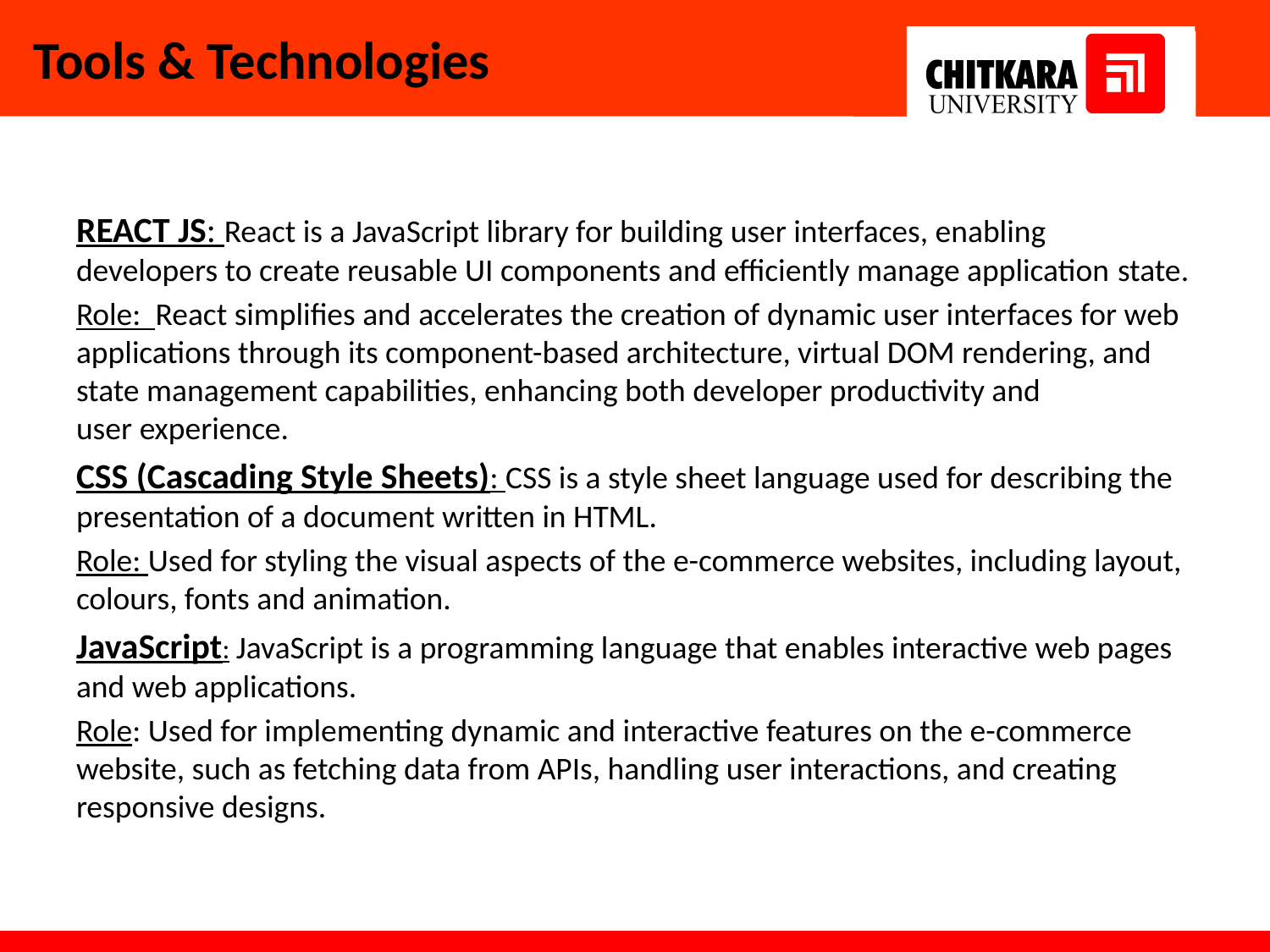

# Tools & Technologies
REACT JS: React is a JavaScript library for building user interfaces, enabling developers to create reusable UI components and efficiently manage application state.
Role:  React simplifies and accelerates the creation of dynamic user interfaces for web applications through its component-based architecture, virtual DOM rendering, and state management capabilities, enhancing both developer productivity and user experience.
CSS (Cascading Style Sheets): CSS is a style sheet language used for describing the presentation of a document written in HTML.
Role: Used for styling the visual aspects of the e-commerce websites, including layout, colours, fonts and animation.
JavaScript: JavaScript is a programming language that enables interactive web pages and web applications.
Role: Used for implementing dynamic and interactive features on the e-commerce website, such as fetching data from APIs, handling user interactions, and creating responsive designs.